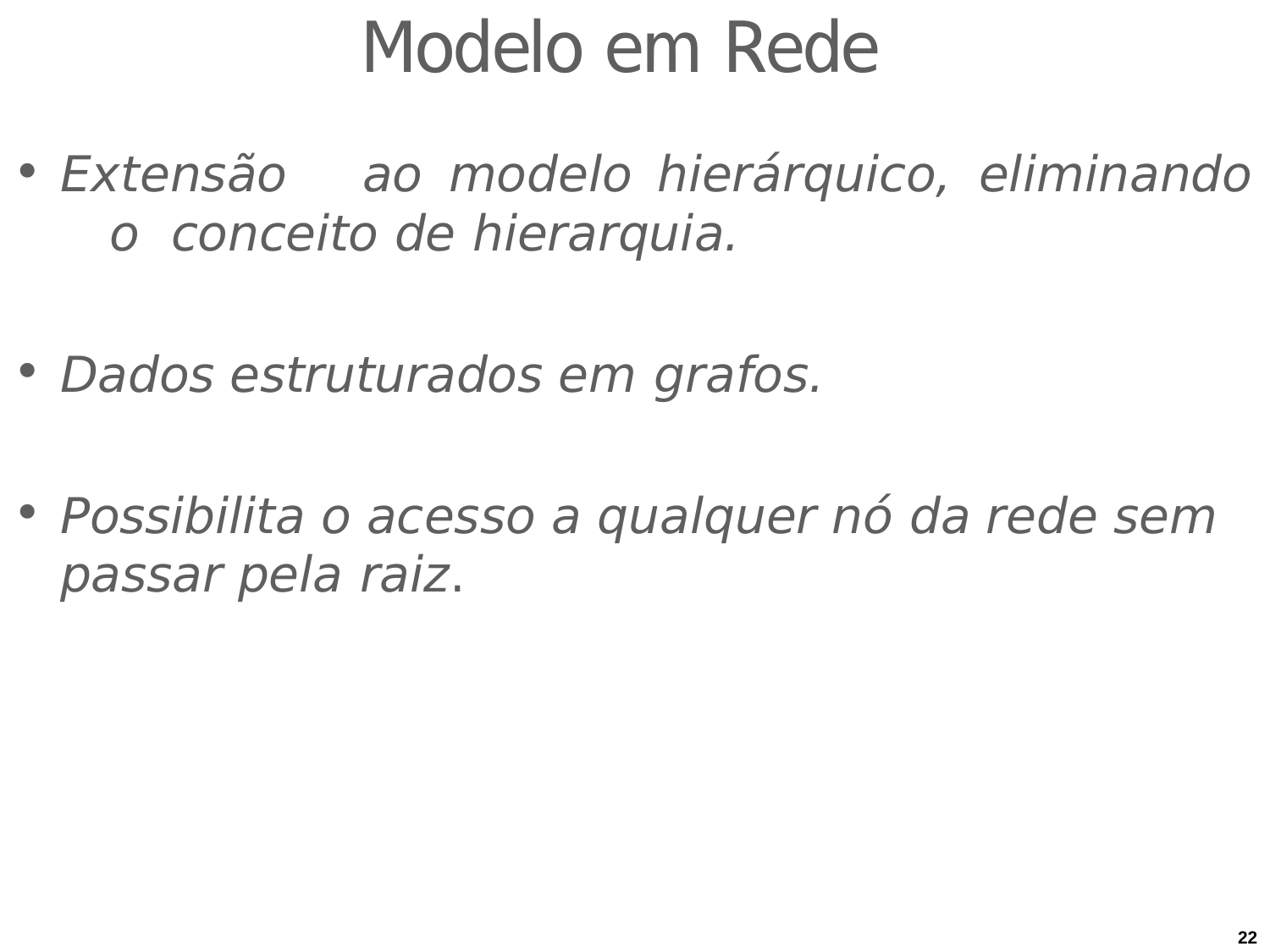

# Modelo em Rede
Extensão	ao	modelo	hierárquico,	eliminando	o  conceito de hierarquia.

Dados estruturados em grafos.

Possibilita o acesso a qualquer nó da rede sem  passar pela raiz.
22